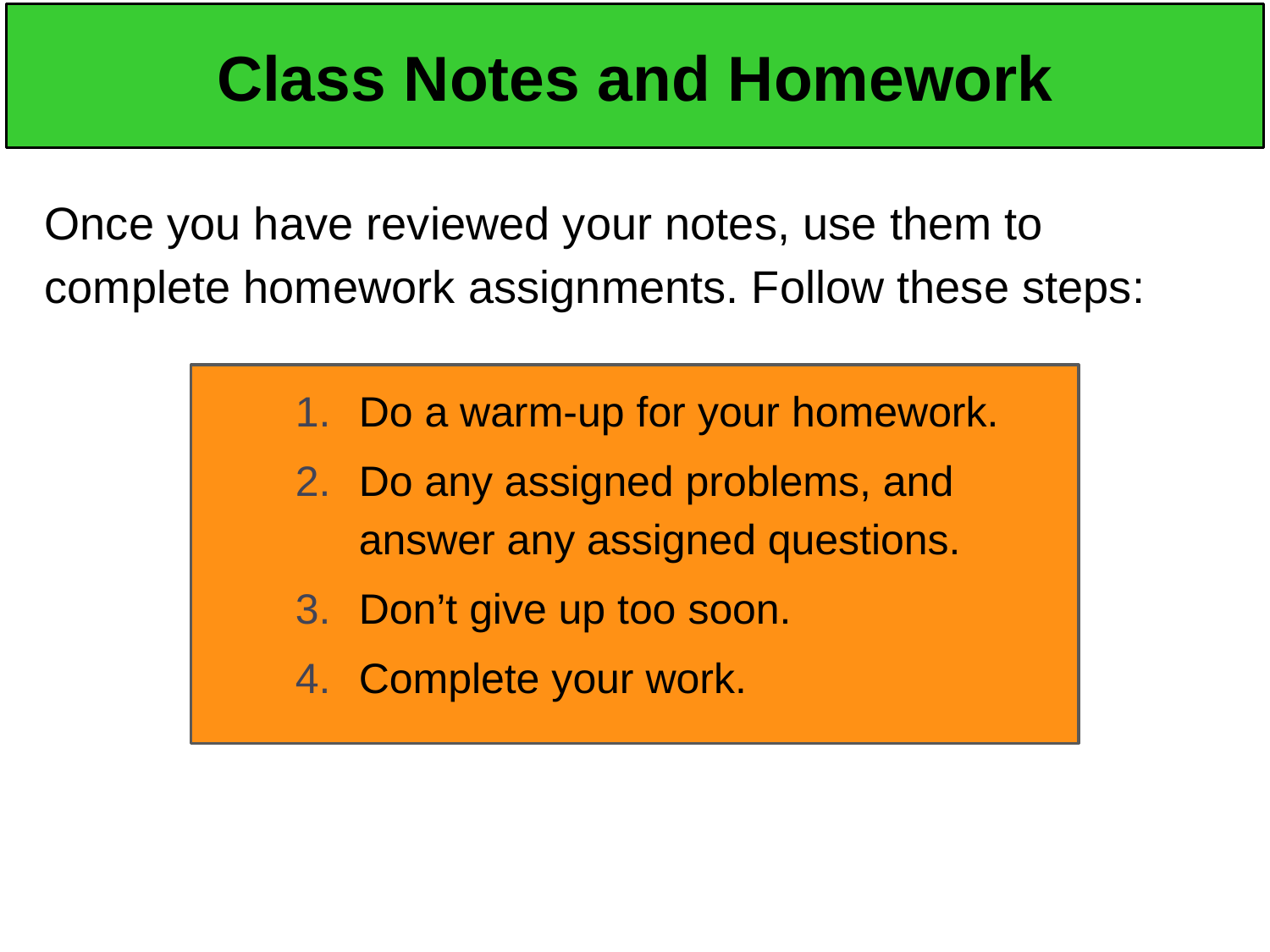

# Class Notes and Homework
Once you have reviewed your notes, use them to complete homework assignments. Follow these steps:

Do a warm-up for your homework.
Do any assigned problems, and answer any assigned questions.
Don’t give up too soon.
Complete your work.